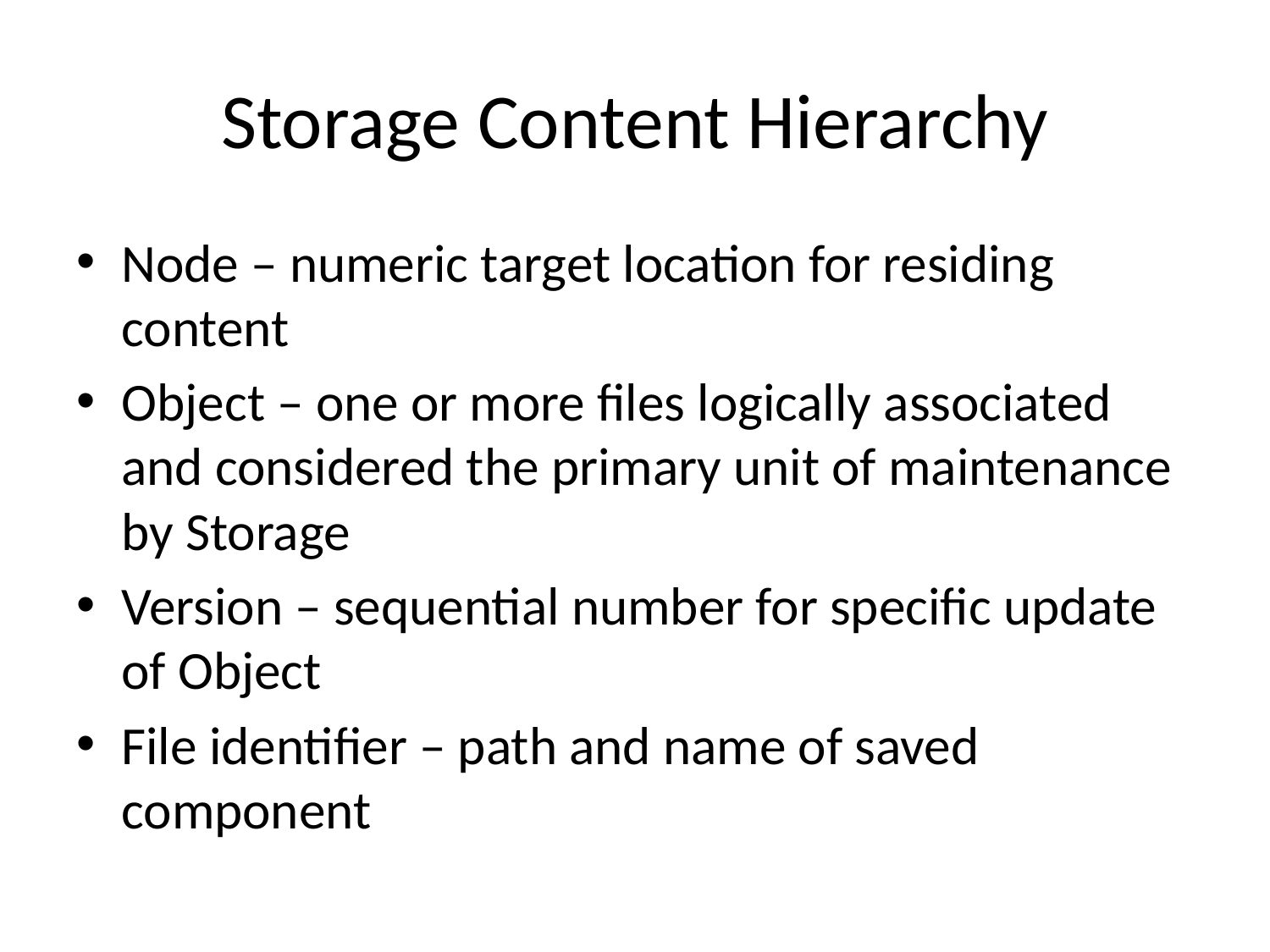

# Storage Content Hierarchy
Node – numeric target location for residing content
Object – one or more files logically associated and considered the primary unit of maintenance by Storage
Version – sequential number for specific update of Object
File identifier – path and name of saved component